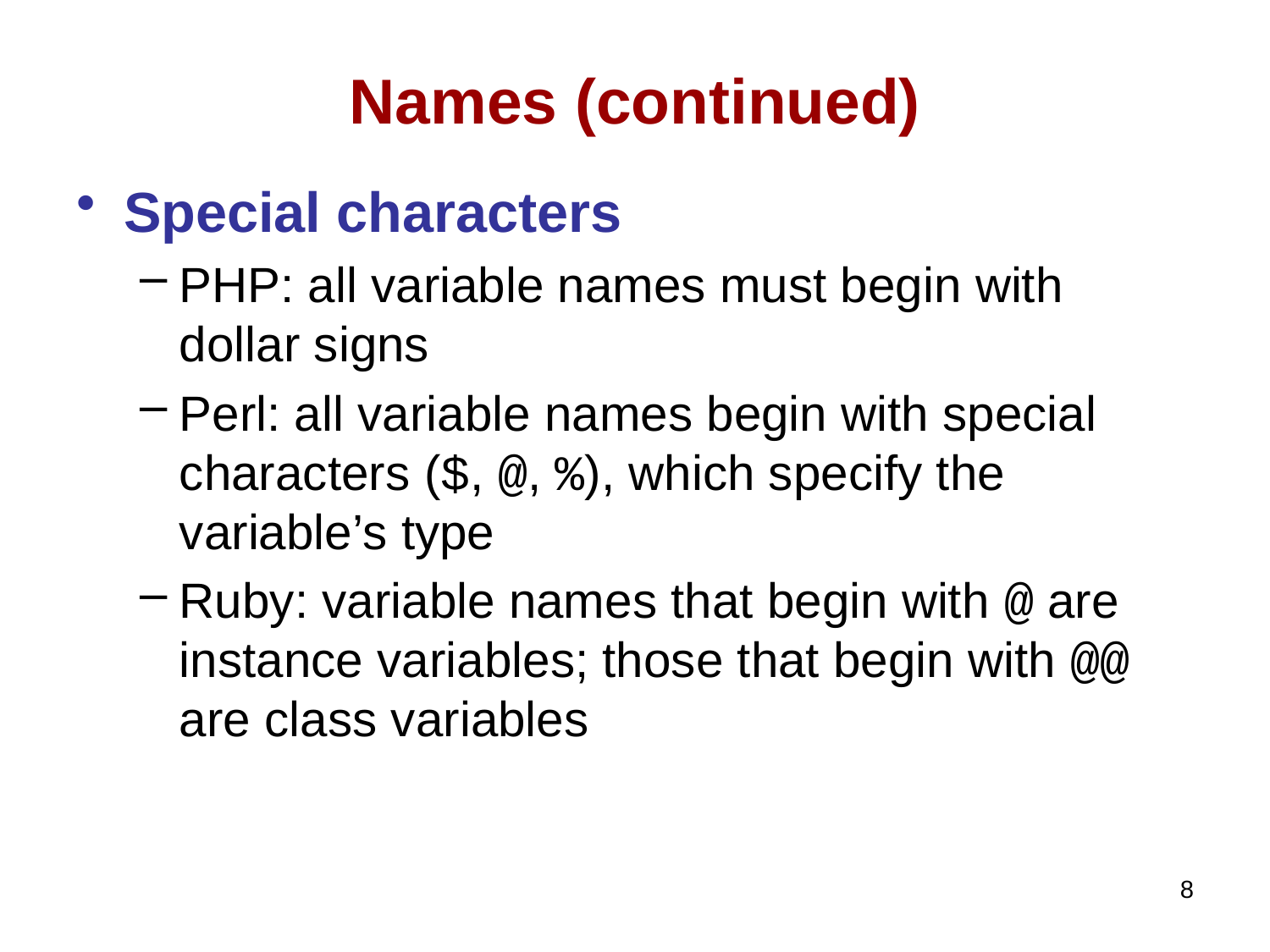

# Names (continued)
Special characters
PHP: all variable names must begin with dollar signs
Perl: all variable names begin with special characters ($, @, %), which specify the variable’s type
Ruby: variable names that begin with @ are instance variables; those that begin with @@ are class variables
8